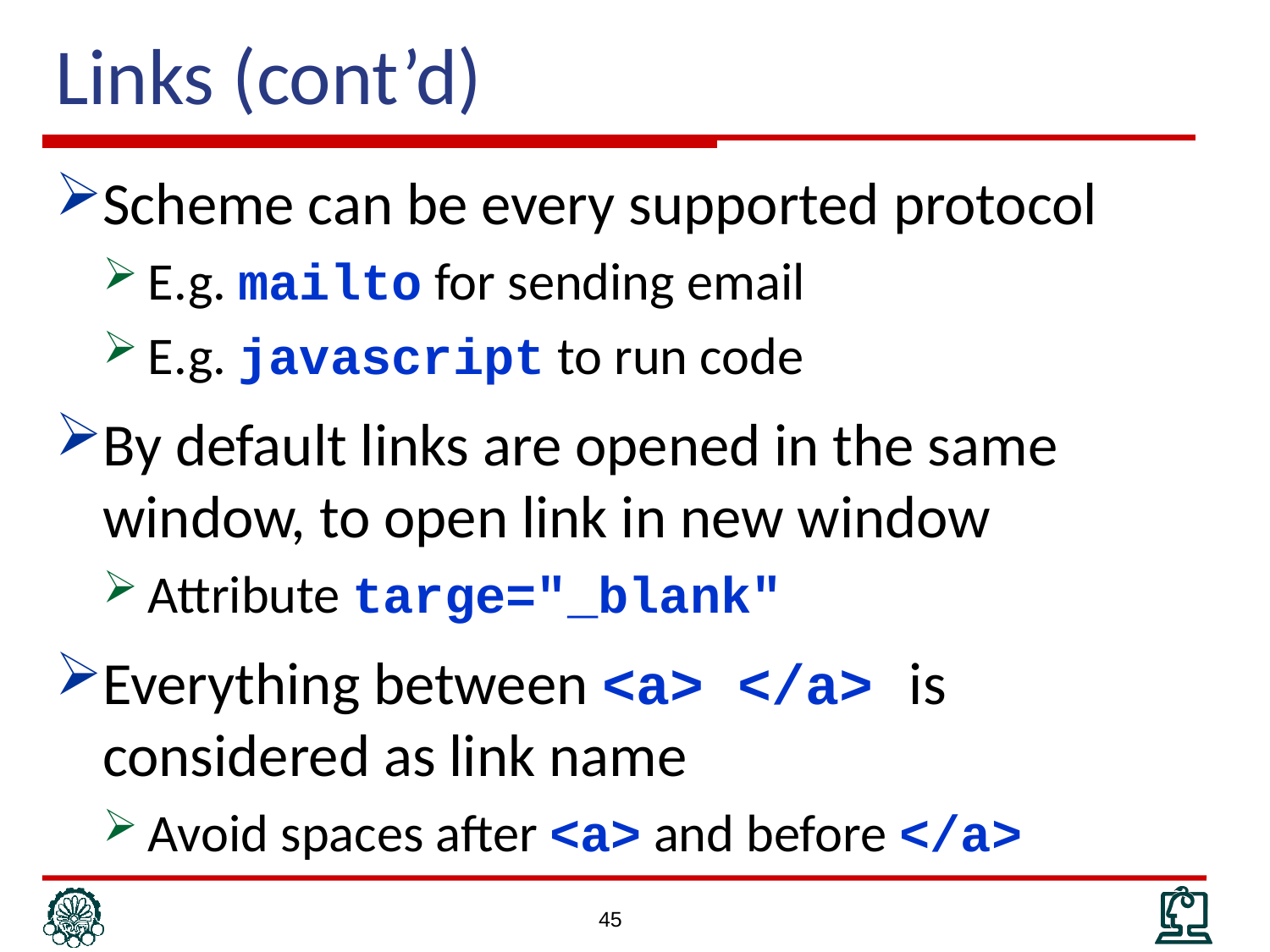

# Links (cont’d)
Scheme can be every supported protocol
E.g. mailto for sending email
E.g. javascript to run code
By default links are opened in the same window, to open link in new window
Attribute targe="_blank"
Everything between <a> </a> is considered as link name
Avoid spaces after <a> and before </a>

45